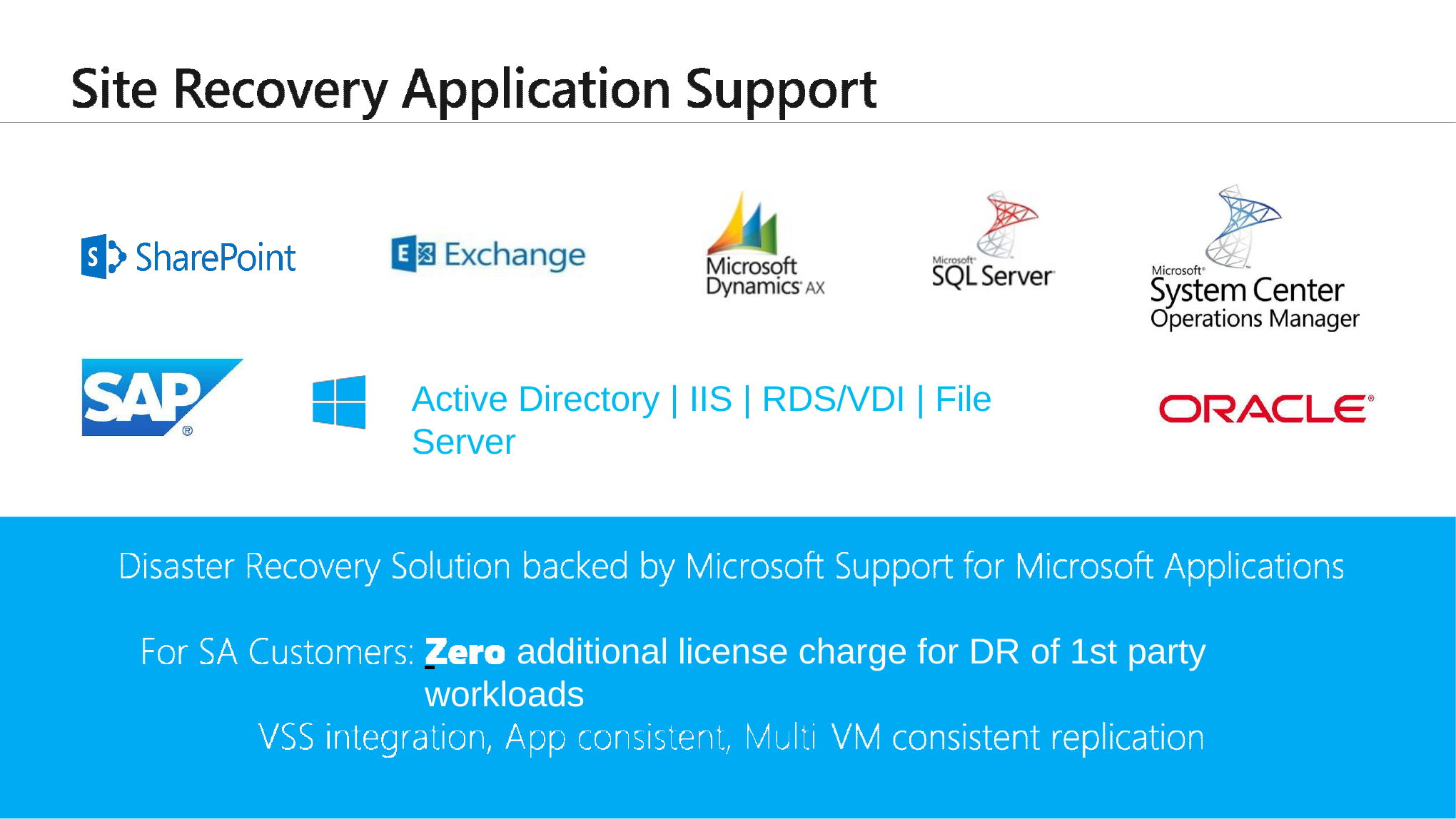

# Active Directory | IIS | RDS/VDI | File Server

 	additional license charge for DR of 1st party workloads